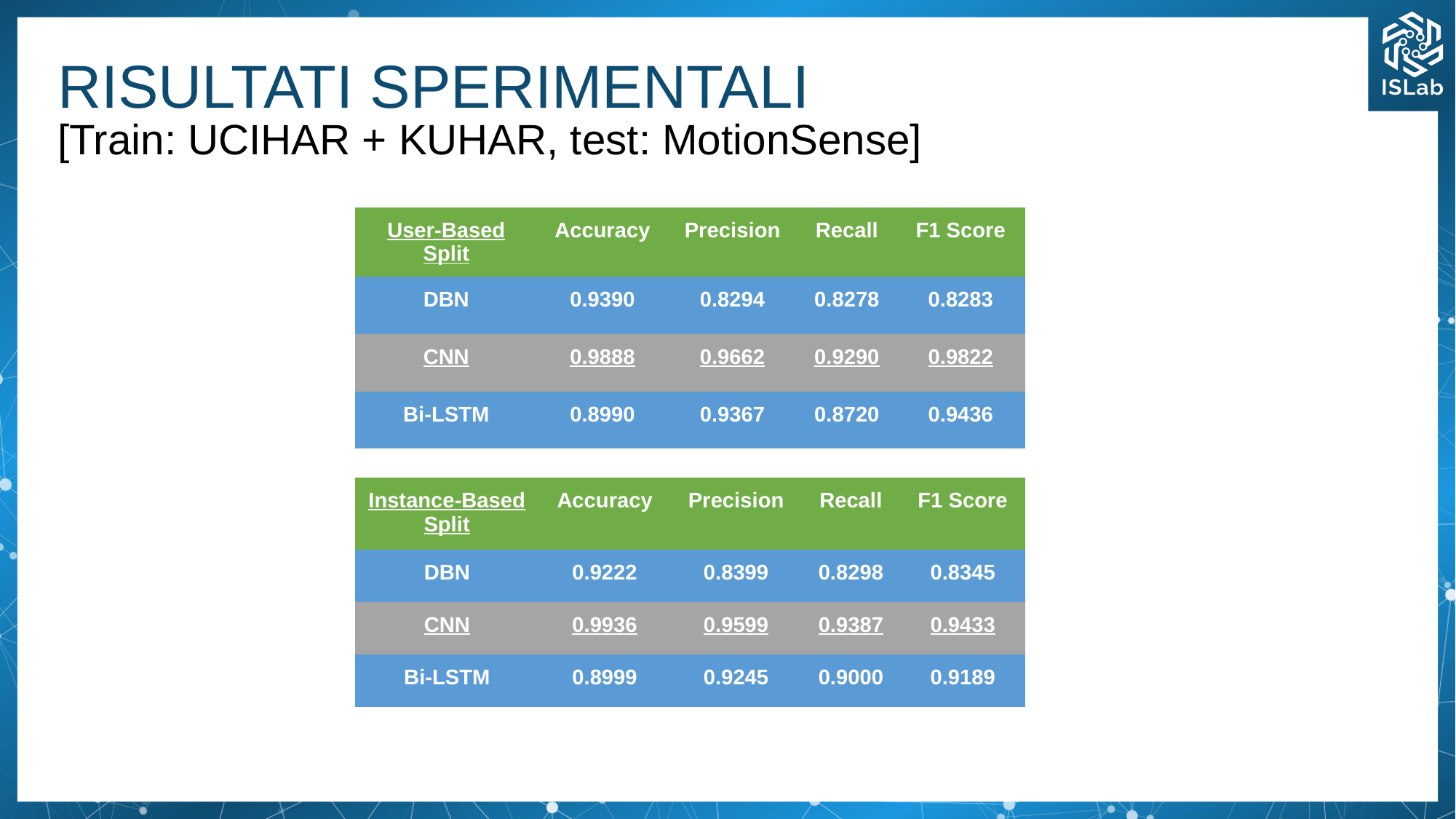

# RISULTATI SPERIMENTALI
[Train: UCIHAR + KUHAR, test: MotionSense]
| User-Based Split | Accuracy | Precision | Recall | F1 Score |
| --- | --- | --- | --- | --- |
| DBN | 0.9390 | 0.8294 | 0.8278 | 0.8283 |
| CNN | 0.9888 | 0.9662 | 0.9290 | 0.9822 |
| Bi-LSTM | 0.8990 | 0.9367 | 0.8720 | 0.9436 |
| Instance-Based Split | Accuracy | Precision | Recall | F1 Score |
| --- | --- | --- | --- | --- |
| DBN | 0.9222 | 0.8399 | 0.8298 | 0.8345 |
| CNN | 0.9936 | 0.9599 | 0.9387 | 0.9433 |
| Bi-LSTM | 0.8999 | 0.9245 | 0.9000 | 0.9189 |